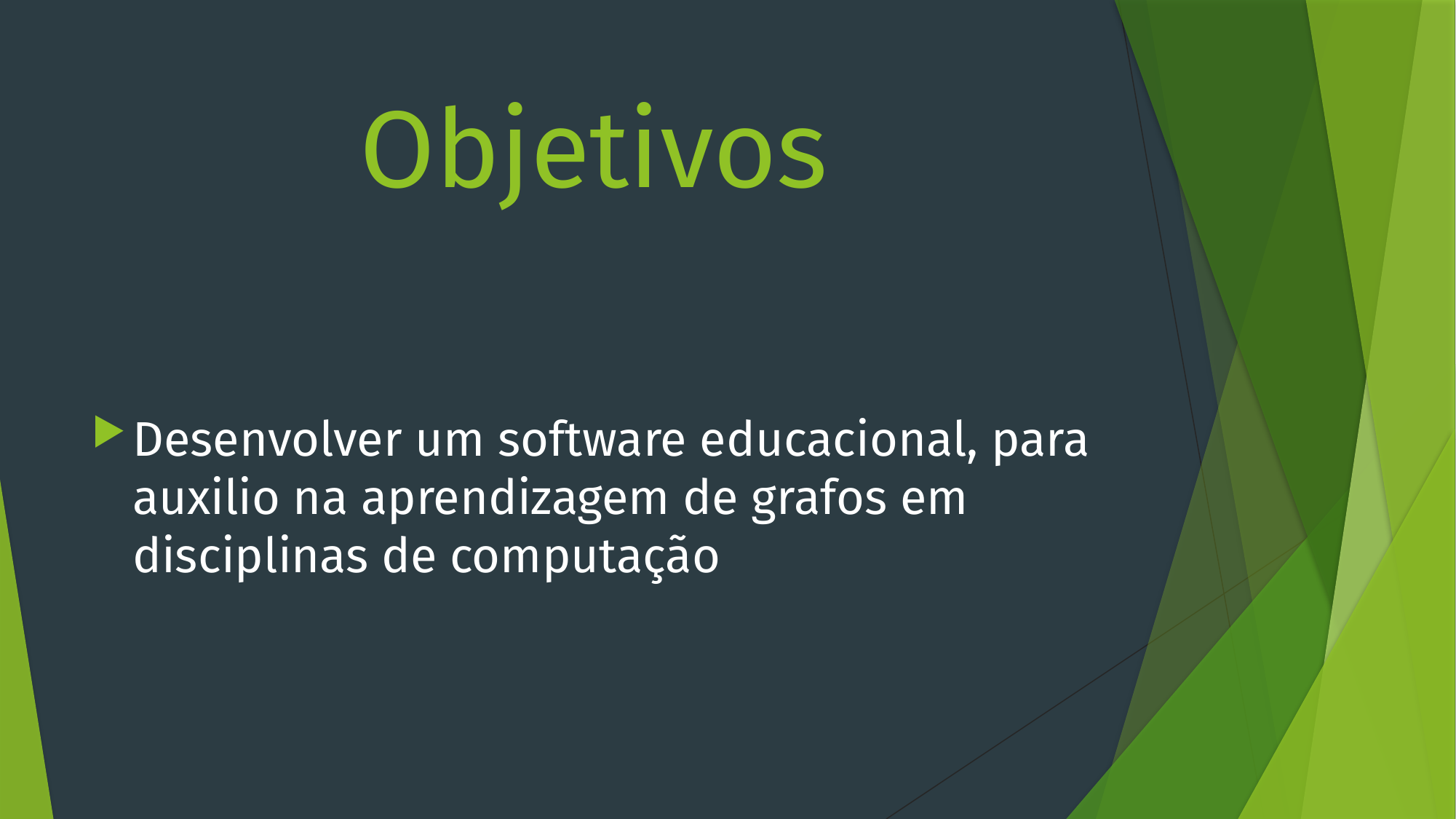

# Objetivos

Desenvolver um software educacional, para auxilio na aprendizagem de grafos em disciplinas de computação